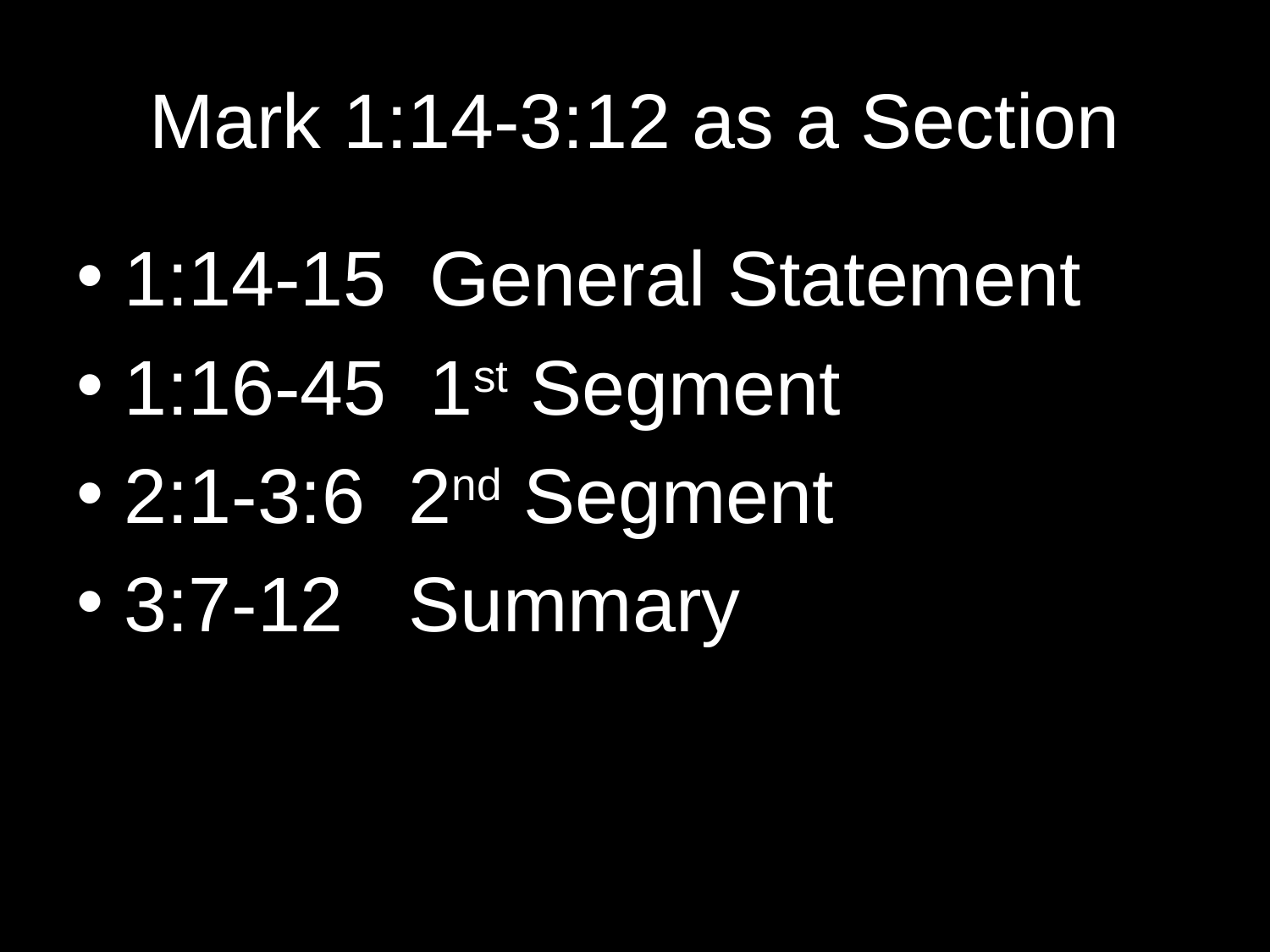

# Mark 1:14-3:12 as a Section
1:14-15  General Statement
1:16-45  1st Segment
2:1-3:6  2nd Segment
3:7-12   Summary